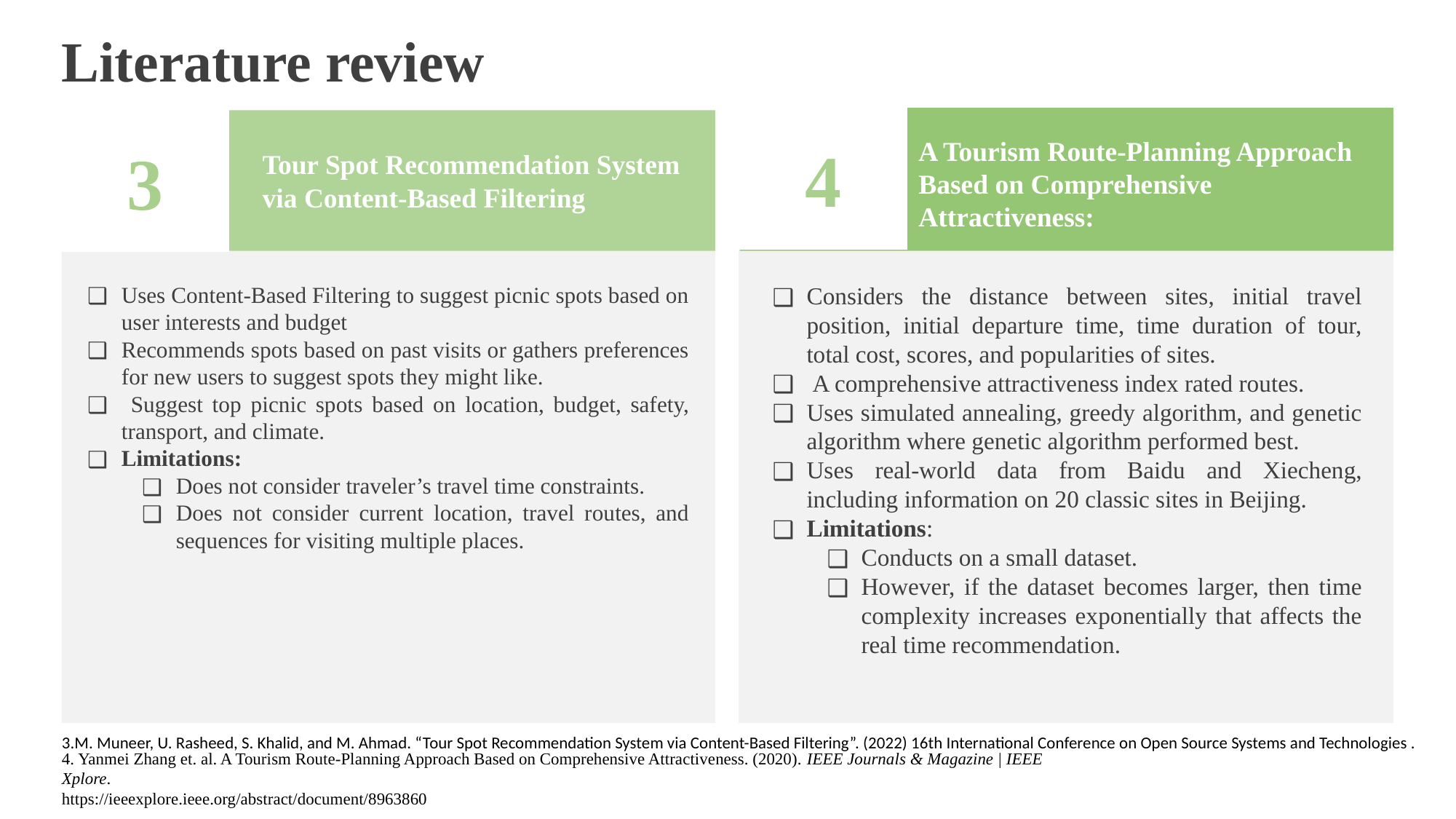

# Literature review

A Tourism Route-Planning Approach Based on Comprehensive Attractiveness:

4
3

Tour Spot Recommendation System via Content-Based Filtering

Uses Content-Based Filtering to suggest picnic spots based on user interests and budget
Recommends spots based on past visits or gathers preferences for new users to suggest spots they might like.
 Suggest top picnic spots based on location, budget, safety, transport, and climate.
Limitations:
Does not consider traveler’s travel time constraints.
Does not consider current location, travel routes, and sequences for visiting multiple places.

Considers the distance between sites, initial travel position, initial departure time, time duration of tour, total cost, scores, and popularities of sites.
 A comprehensive attractiveness index rated routes.
Uses simulated annealing, greedy algorithm, and genetic algorithm where genetic algorithm performed best.
Uses real-world data from Baidu and Xiecheng, including information on 20 classic sites in Beijing.
Limitations:
Conducts on a small dataset.
However, if the dataset becomes larger, then time complexity increases exponentially that affects the real time recommendation.
                3.M. Muneer, U. Rasheed, S. Khalid, and M. Ahmad. “Tour Spot Recommendation System via Content-Based Filtering”. (2022) 16th International Conference on Open Source Systems and Technologies .

4. Yanmei Zhang et. al. A Tourism Route-Planning Approach Based on Comprehensive Attractiveness. (2020). IEEE Journals & Magazine | IEEE Xplore.
https://ieeexplore.ieee.org/abstract/document/8963860